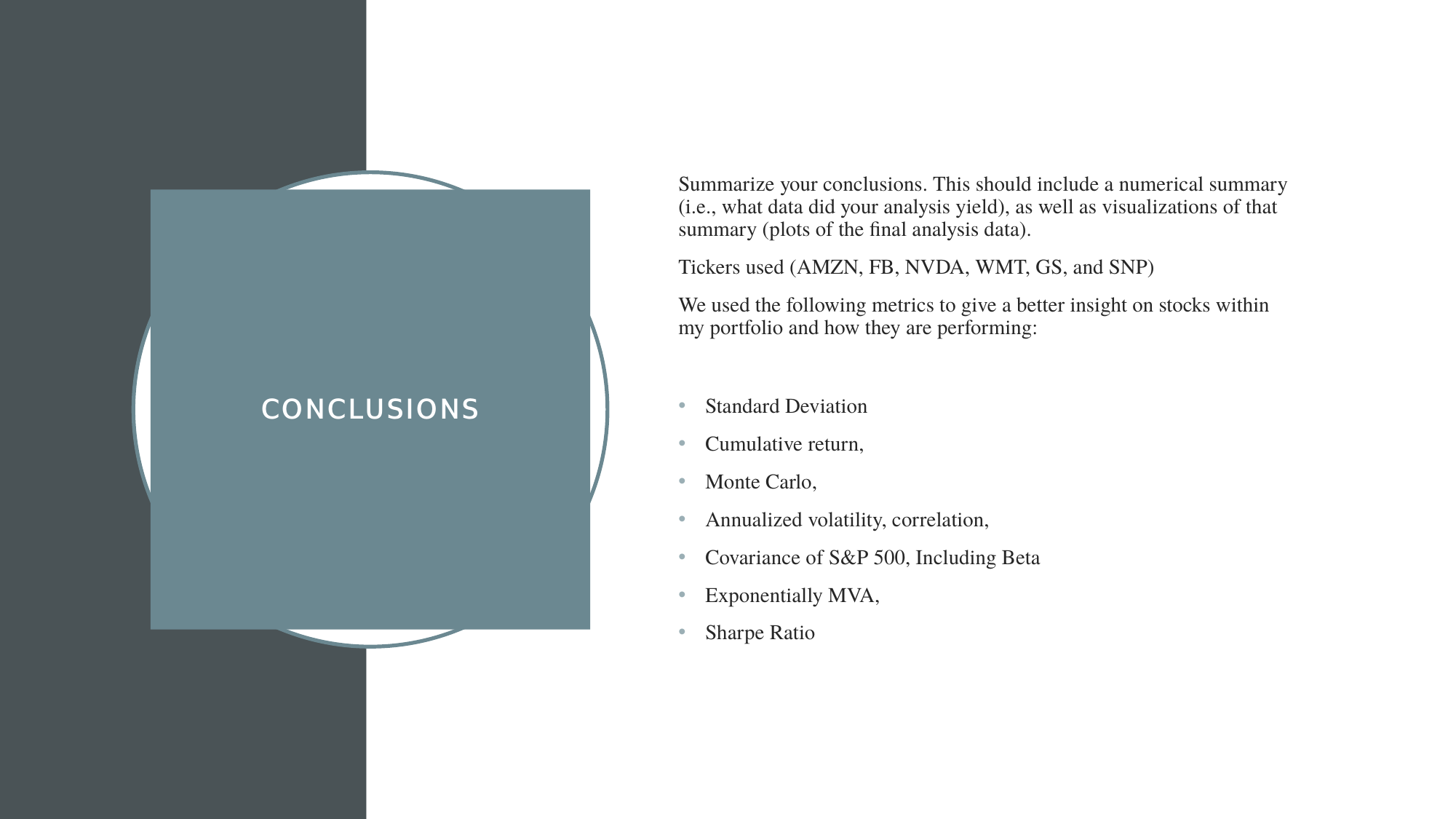

Summarize your conclusions. This should include a numerical summary (i.e., what data did your analysis yield), as well as visualizations of that summary (plots of the final analysis data).
Tickers used (AMZN, FB, NVDA, WMT, GS, and SNP)
We used the following metrics to give a better insight on stocks within my portfolio and how they are performing:

Standard Deviation
Cumulative return,
Monte Carlo,
Annualized volatility, correlation,
Covariance of S&P 500, Including Beta
Exponentially MVA,
Sharpe Ratio

# Conclusions